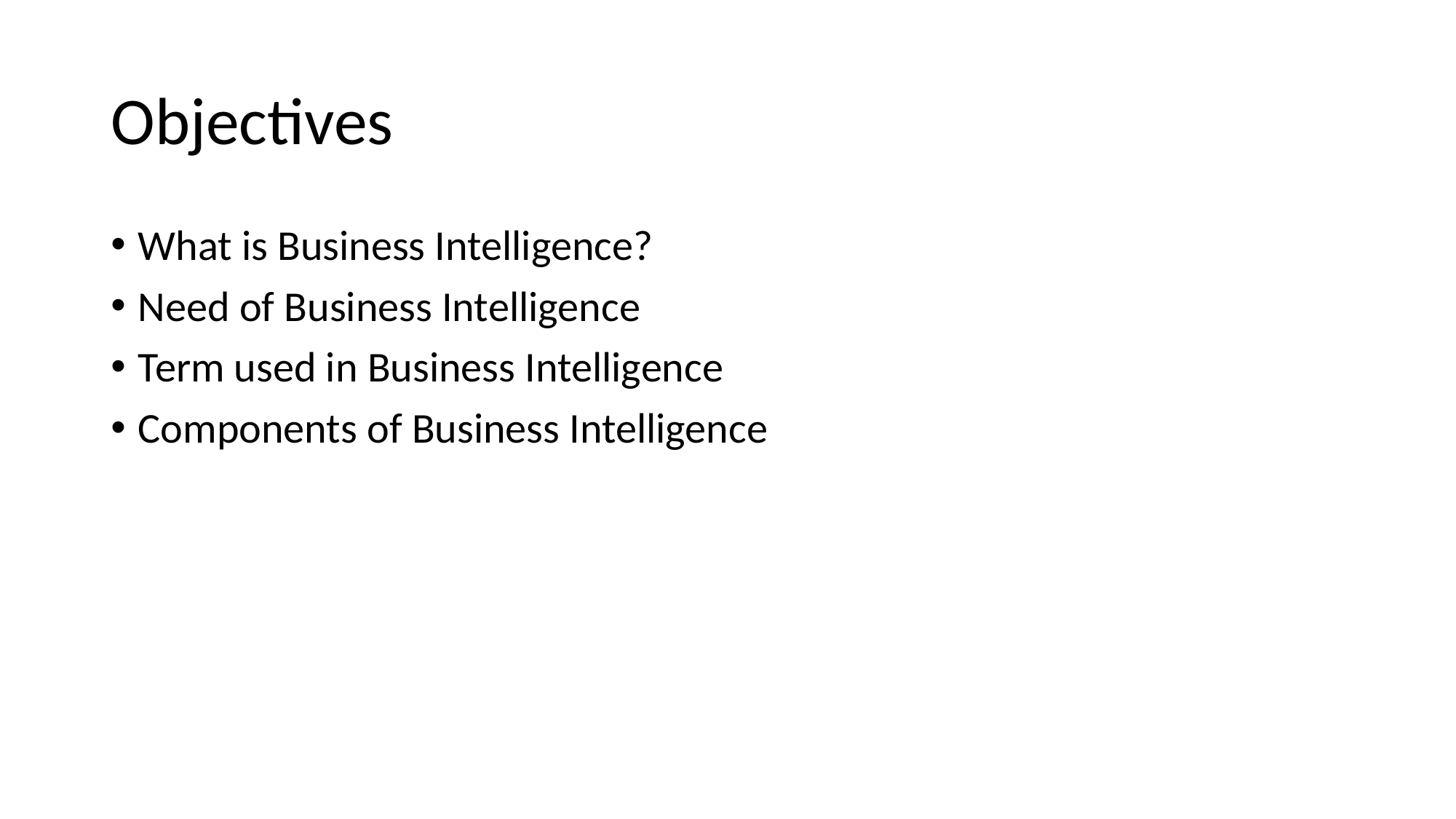

# Objectives
What is Business Intelligence?
Need of Business Intelligence
Term used in Business Intelligence
Components of Business Intelligence